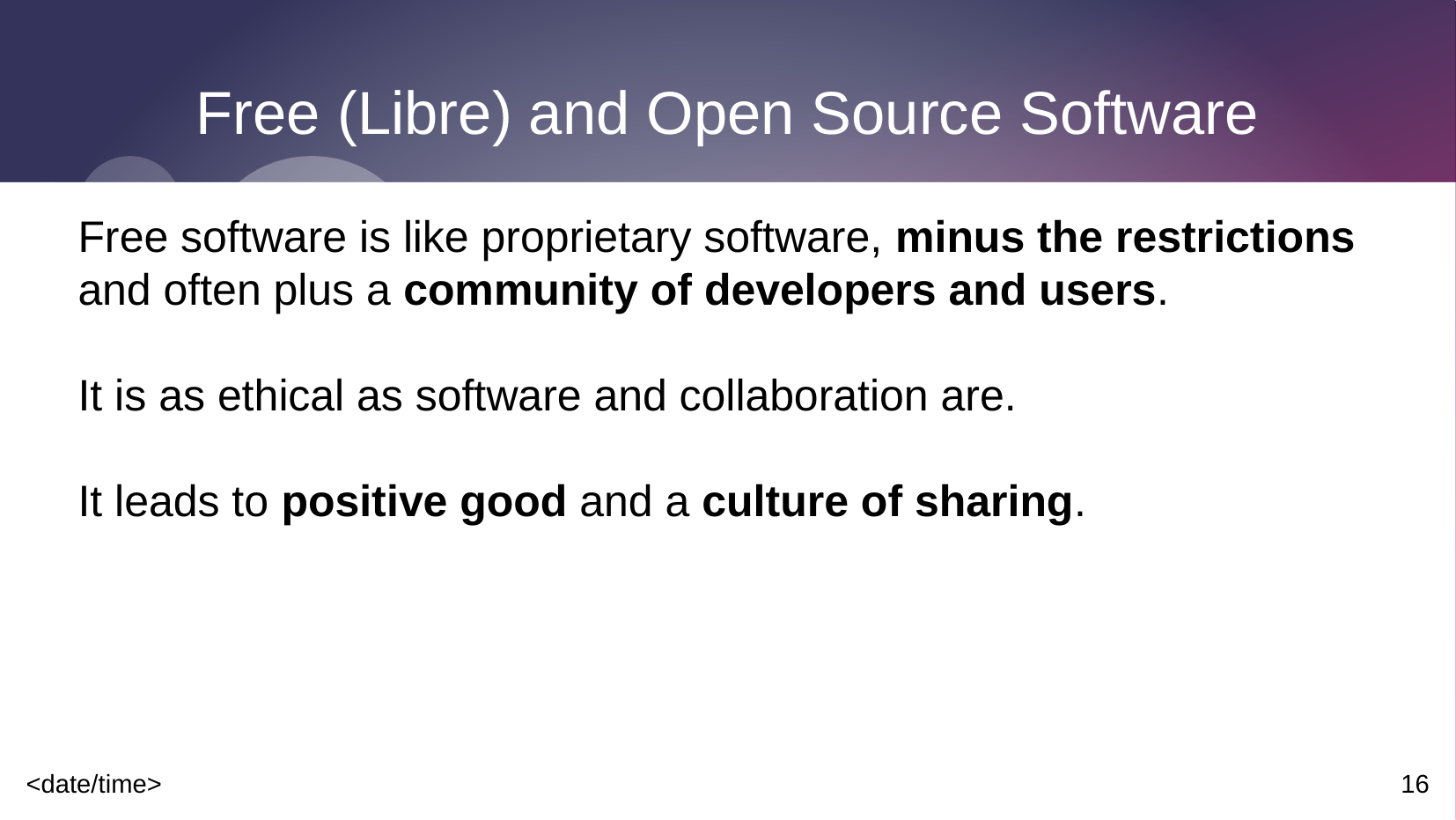

# Free (Libre) and Open Source Software
Free software is like proprietary software, minus the restrictions and often plus a community of developers and users.

It is as ethical as software and collaboration are.

It leads to positive good and a culture of sharing.